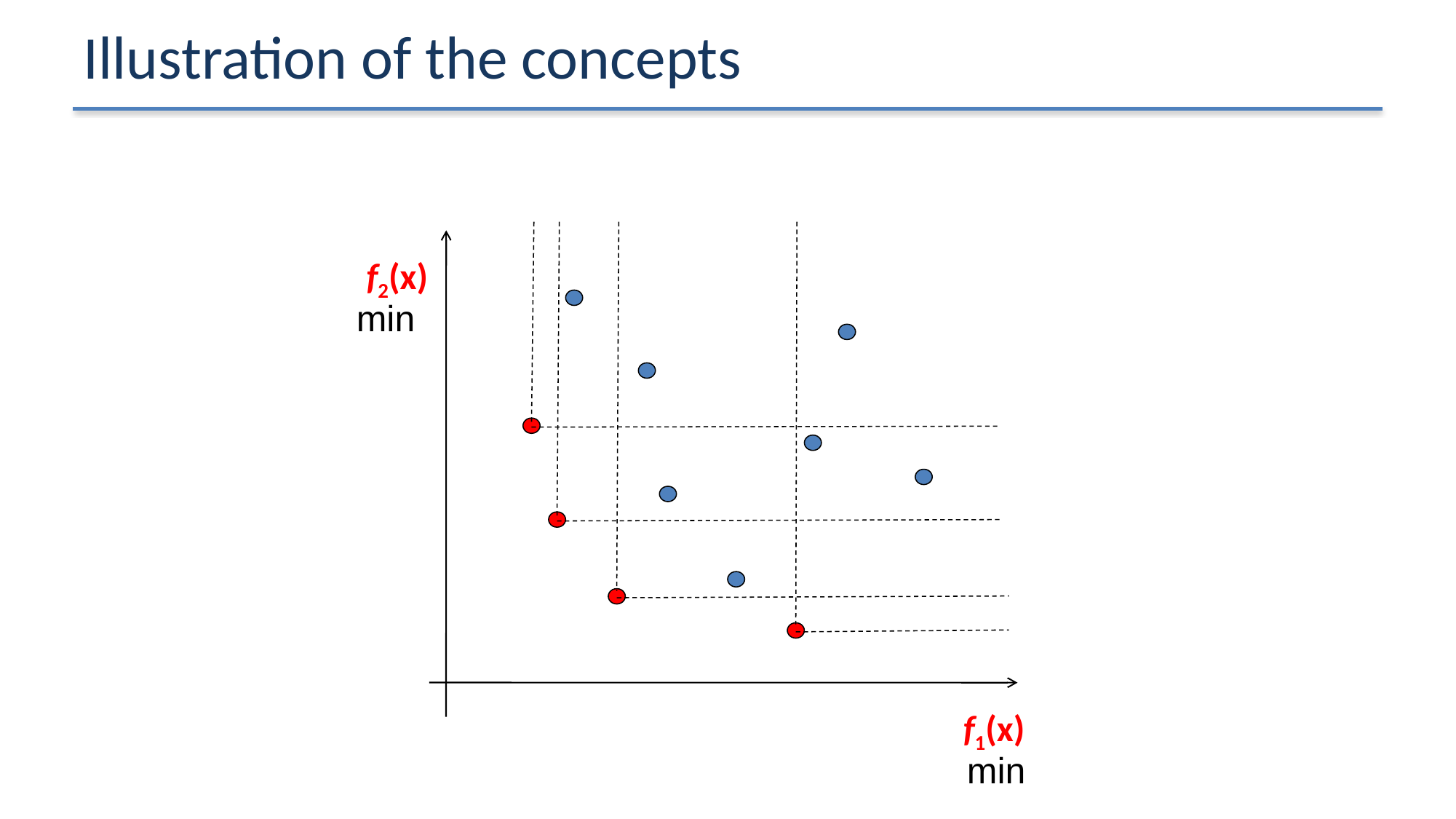

# Illustration of the concepts
f2(x)

min

f1(x)
min